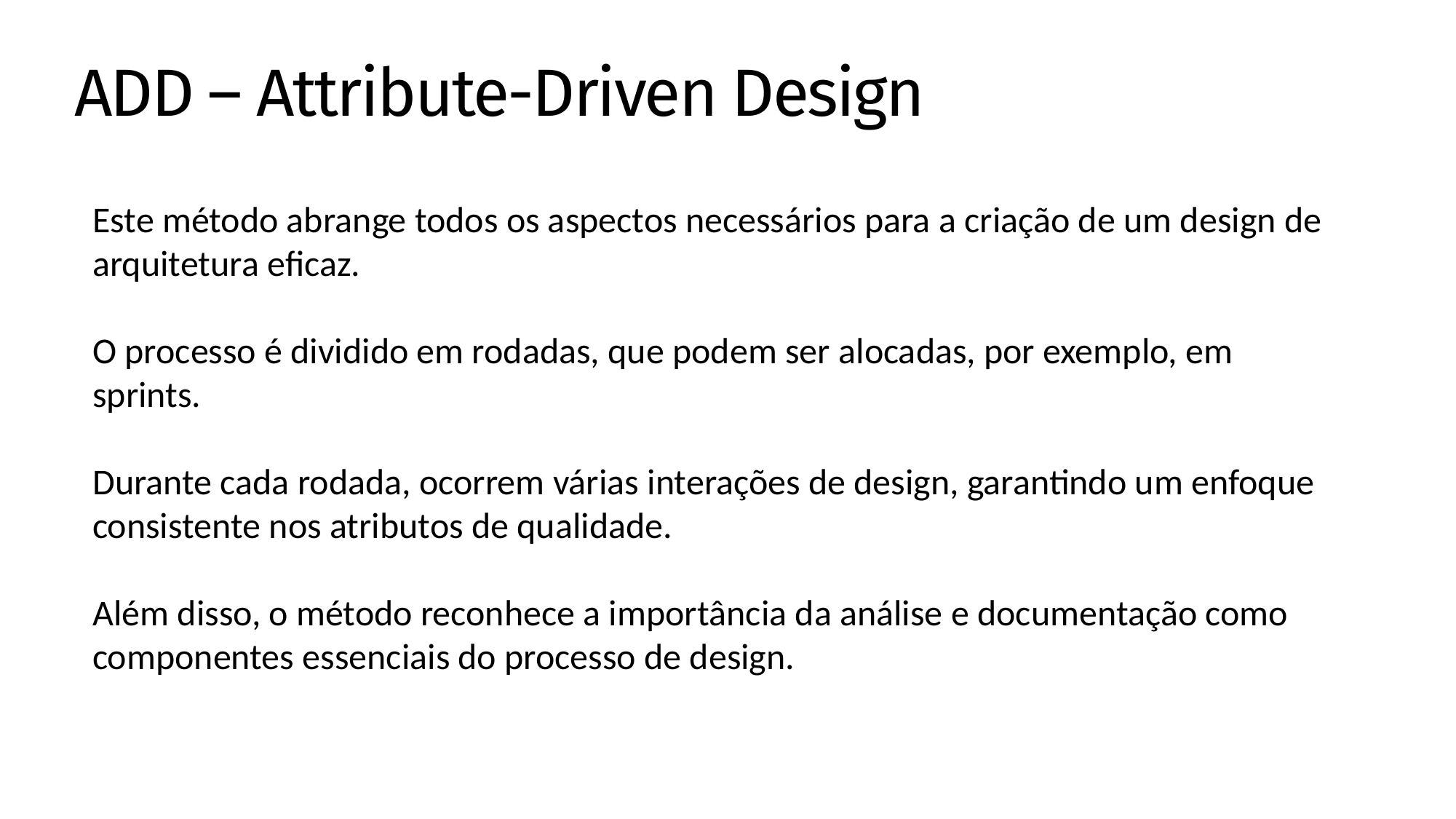

# ADD – Attribute-Driven Design
Este método abrange todos os aspectos necessários para a criação de um design de arquitetura eficaz.

O processo é dividido em rodadas, que podem ser alocadas, por exemplo, em sprints.

Durante cada rodada, ocorrem várias interações de design, garantindo um enfoque consistente nos atributos de qualidade.

Além disso, o método reconhece a importância da análise e documentação como componentes essenciais do processo de design.